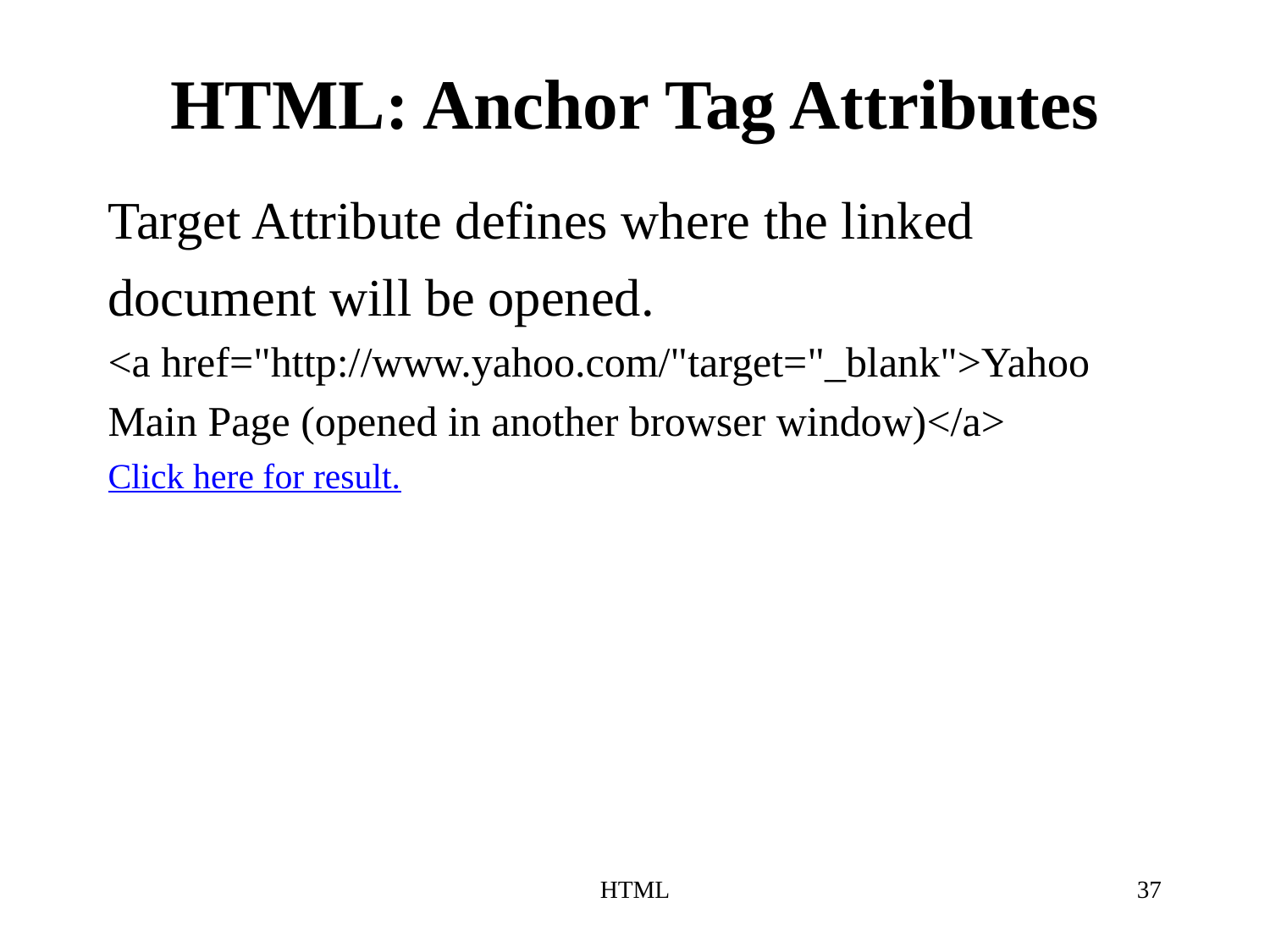

# HTML: Anchor Tag Attributes
Target Attribute defines where the linked
document will be opened.
<a href="http://www.yahoo.com/"target="_blank">Yahoo
Main Page (opened in another browser window)</a>
Click here for result.
HTML
37